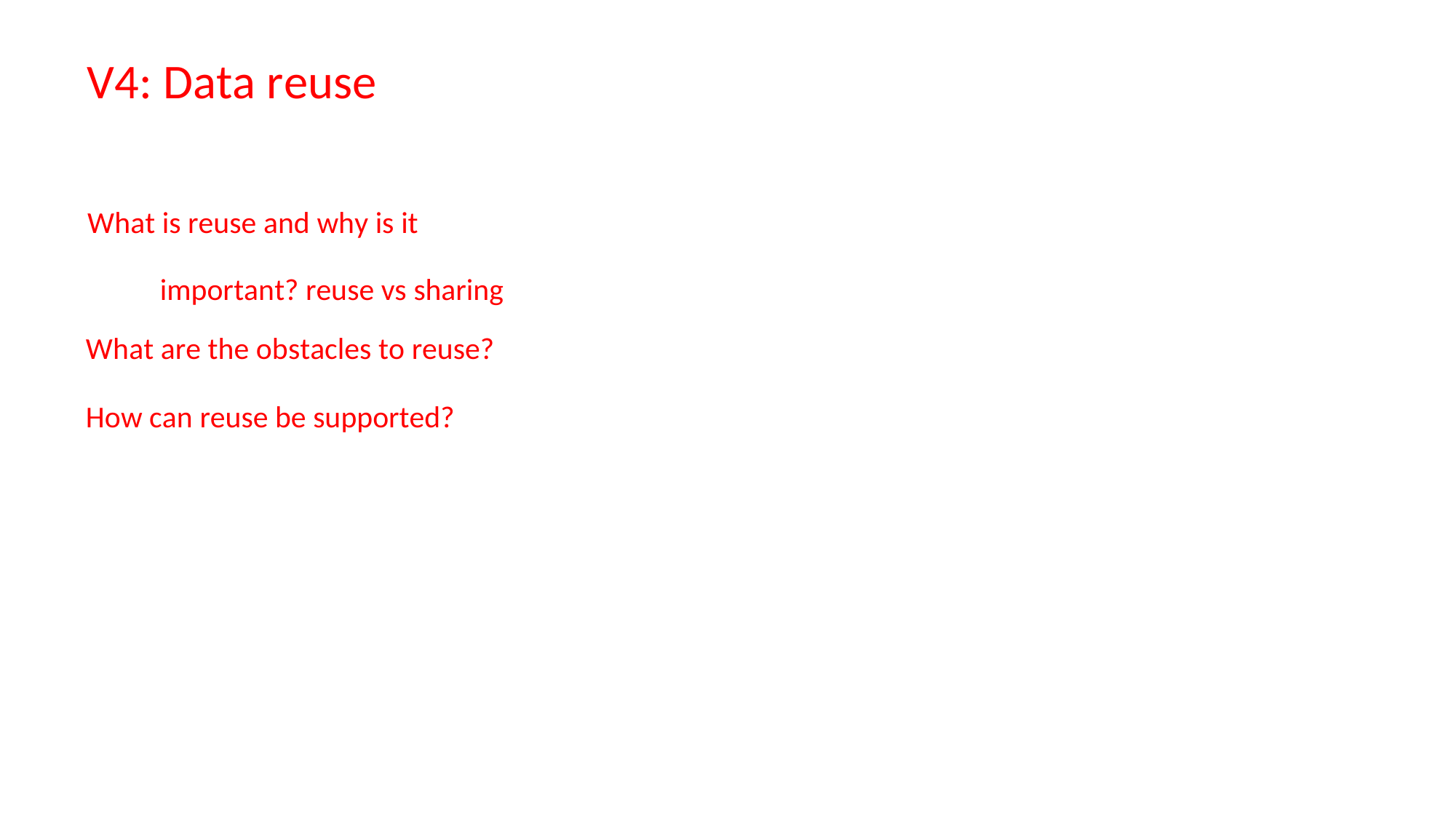

# V4: Data reuse
What is reuse and why is it important? reuse vs sharing
What are the obstacles to reuse?

How can reuse be supported?